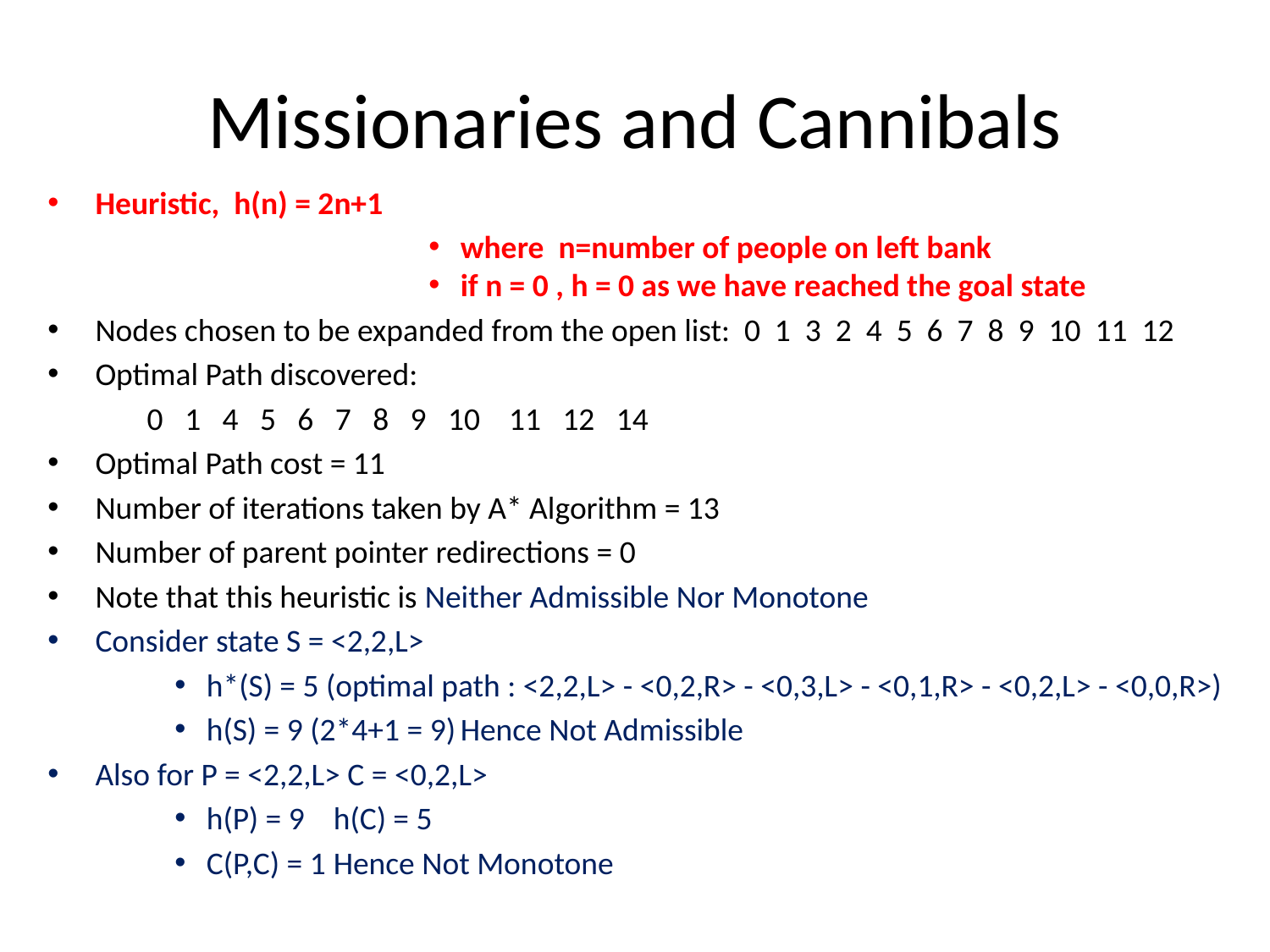

# Missionaries and Cannibals
Heuristic,  h(n) = 2n+1
where  n=number of people on left bank
if n = 0 , h = 0 as we have reached the goal state
Nodes chosen to be expanded from the open list:  0  1  3  2  4  5  6  7  8  9  10  11  12
Optimal Path discovered:
     0   1   4   5   6   7   8   9   10    11   12   14
Optimal Path cost = 11
Number of iterations taken by A* Algorithm = 13
Number of parent pointer redirections = 0
Note that this heuristic is Neither Admissible Nor Monotone
Consider state S = <2,2,L>
h*(S) = 5 (optimal path : <2,2,L> - <0,2,R> - <0,3,L> - <0,1,R> - <0,2,L> - <0,0,R>)
h(S) = 9 (2*4+1 = 9)	Hence Not Admissible
Also for P = <2,2,L> C = <0,2,L>
h(P) = 9	h(C) = 5
C(P,C) = 1 	Hence Not Monotone